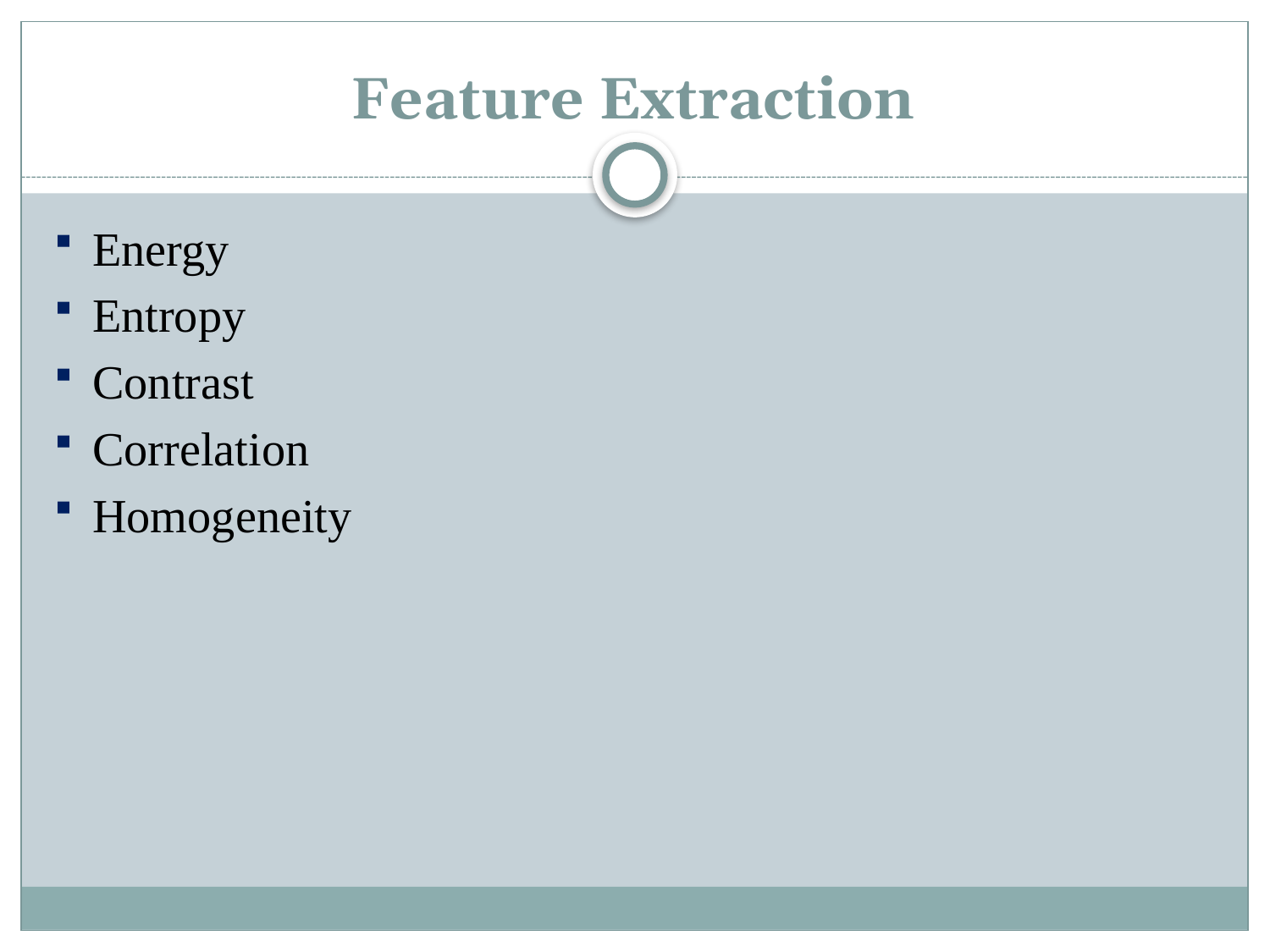

# Feature Extraction
Energy
Entropy
Contrast
Correlation
Homogeneity